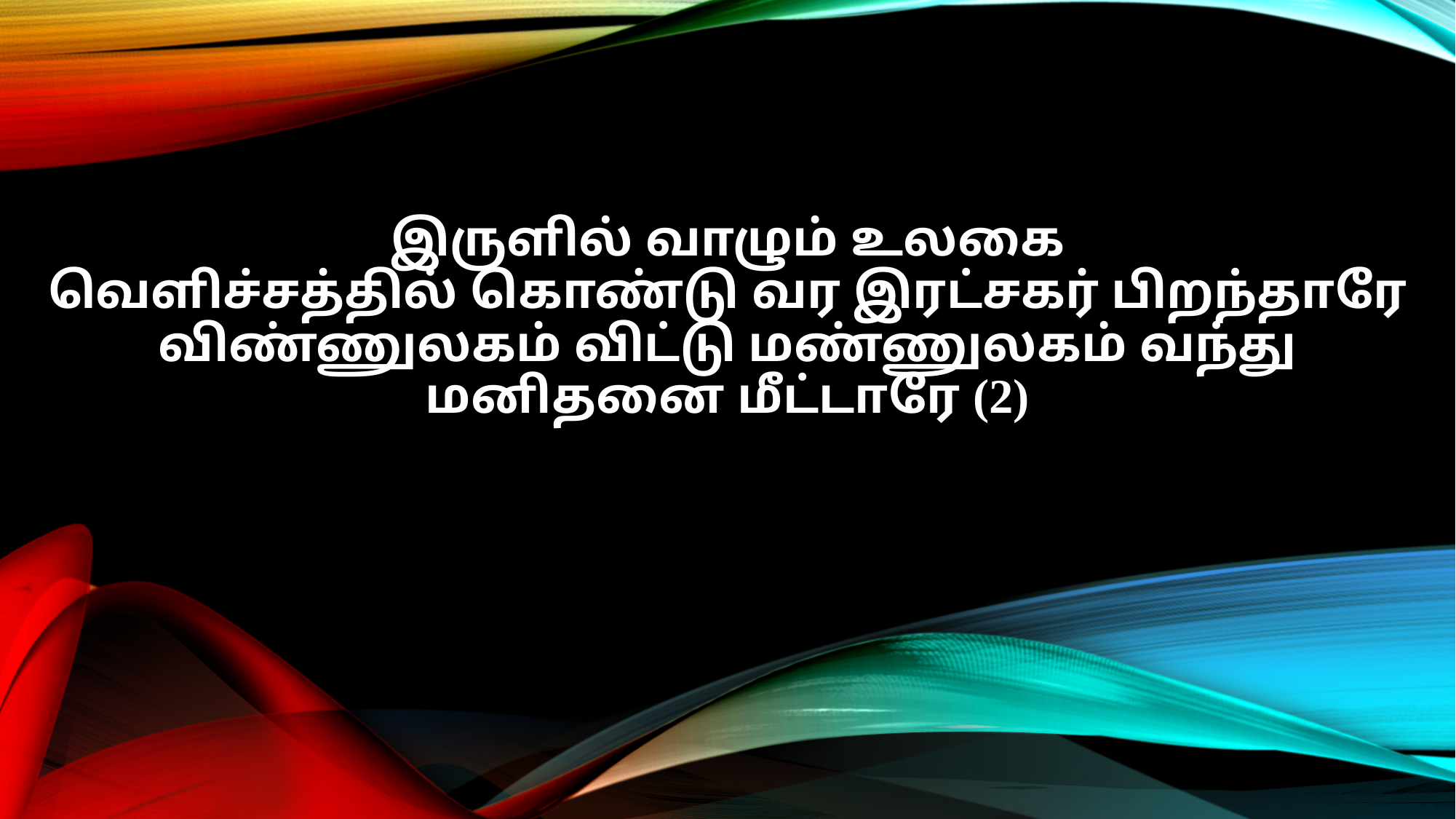

இருளில் வாழும் உலகை
வெளிச்சத்தில் கொண்டு வர இரட்சகர் பிறந்தாரே
விண்ணுலகம் விட்டு மண்ணுலகம் வந்து
மனிதனை மீட்டாரே (2)